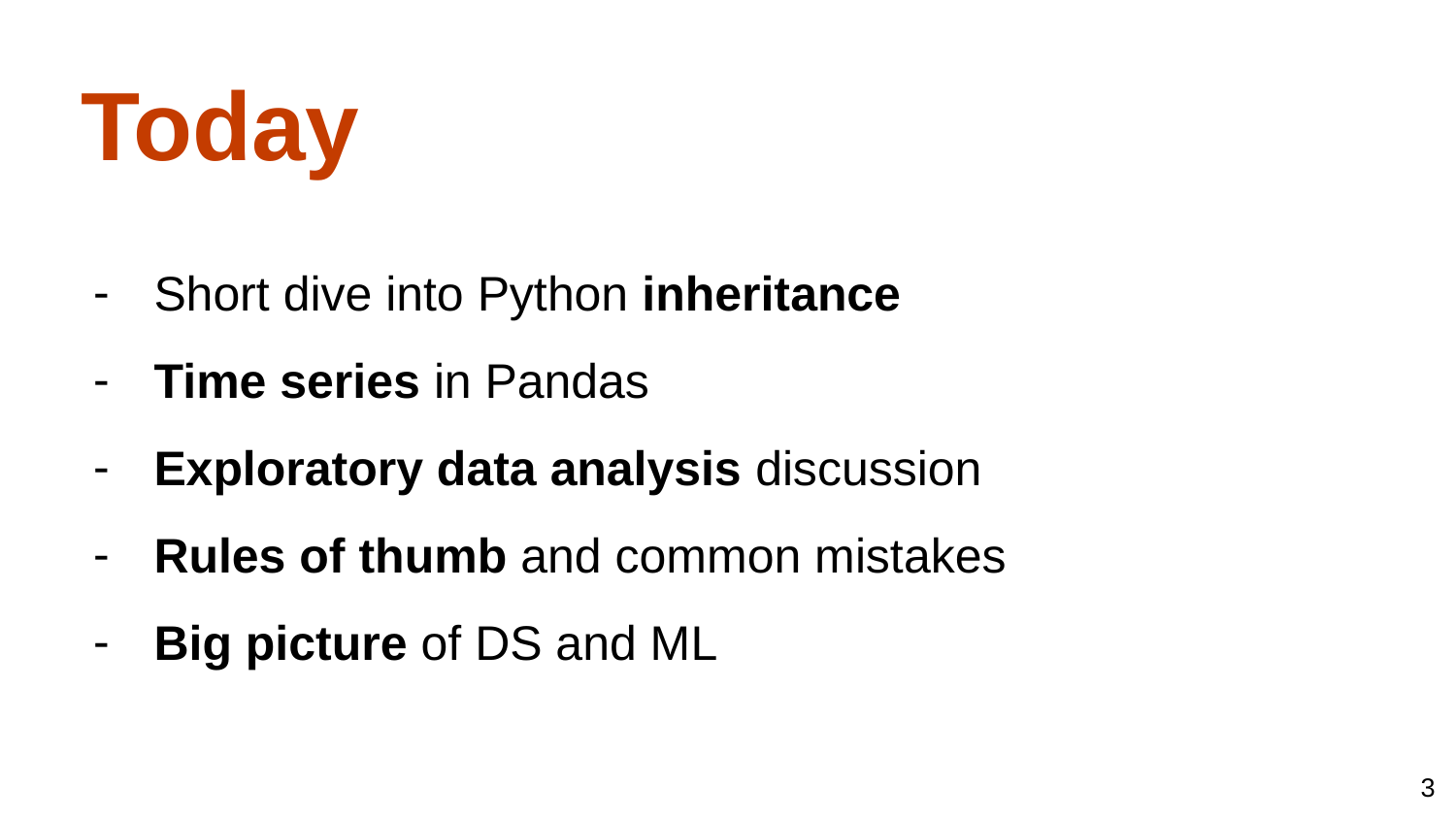

Today
Short dive into Python inheritance
Time series in Pandas
Exploratory data analysis discussion
Rules of thumb and common mistakes
Big picture of DS and ML
3